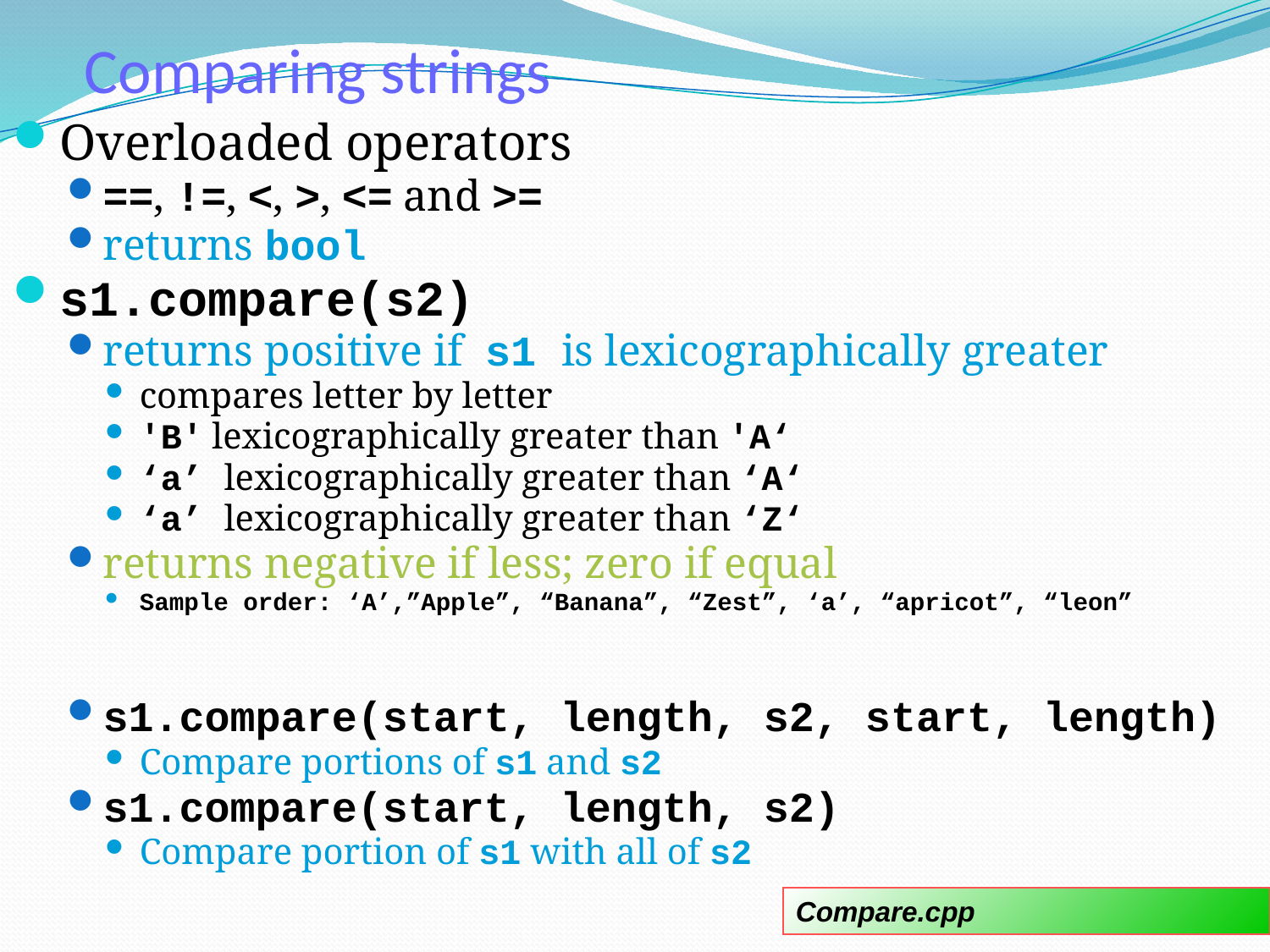

# Comparing strings
Overloaded operators
==, !=, <, >, <= and >=
returns bool
s1.compare(s2)
returns positive if  s1 is lexicographically greater
compares letter by letter
'B' lexicographically greater than 'A‘
‘a’ lexicographically greater than ‘A‘
‘a’ lexicographically greater than ‘Z‘
returns negative if less; zero if equal
Sample order: ‘A’,”Apple”, “Banana”, “Zest”, ‘a’, “apricot”, “leon”

s1.compare(start, length, s2, start, length)
Compare portions of s1 and s2
s1.compare(start, length, s2)
Compare portion of s1 with all of s2
32
Compare.cpp